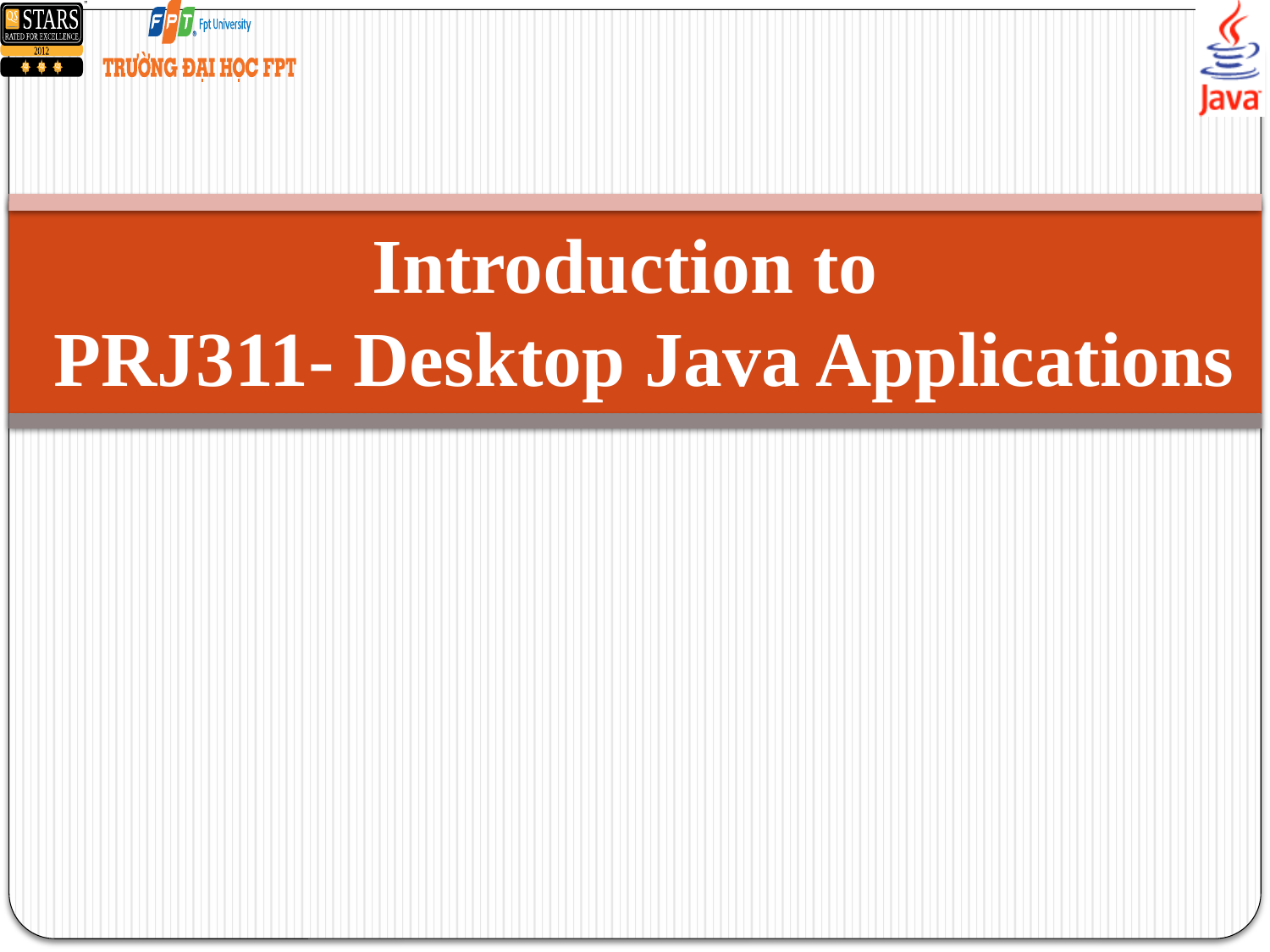

# Introduction to PRJ311- Desktop Java Applications